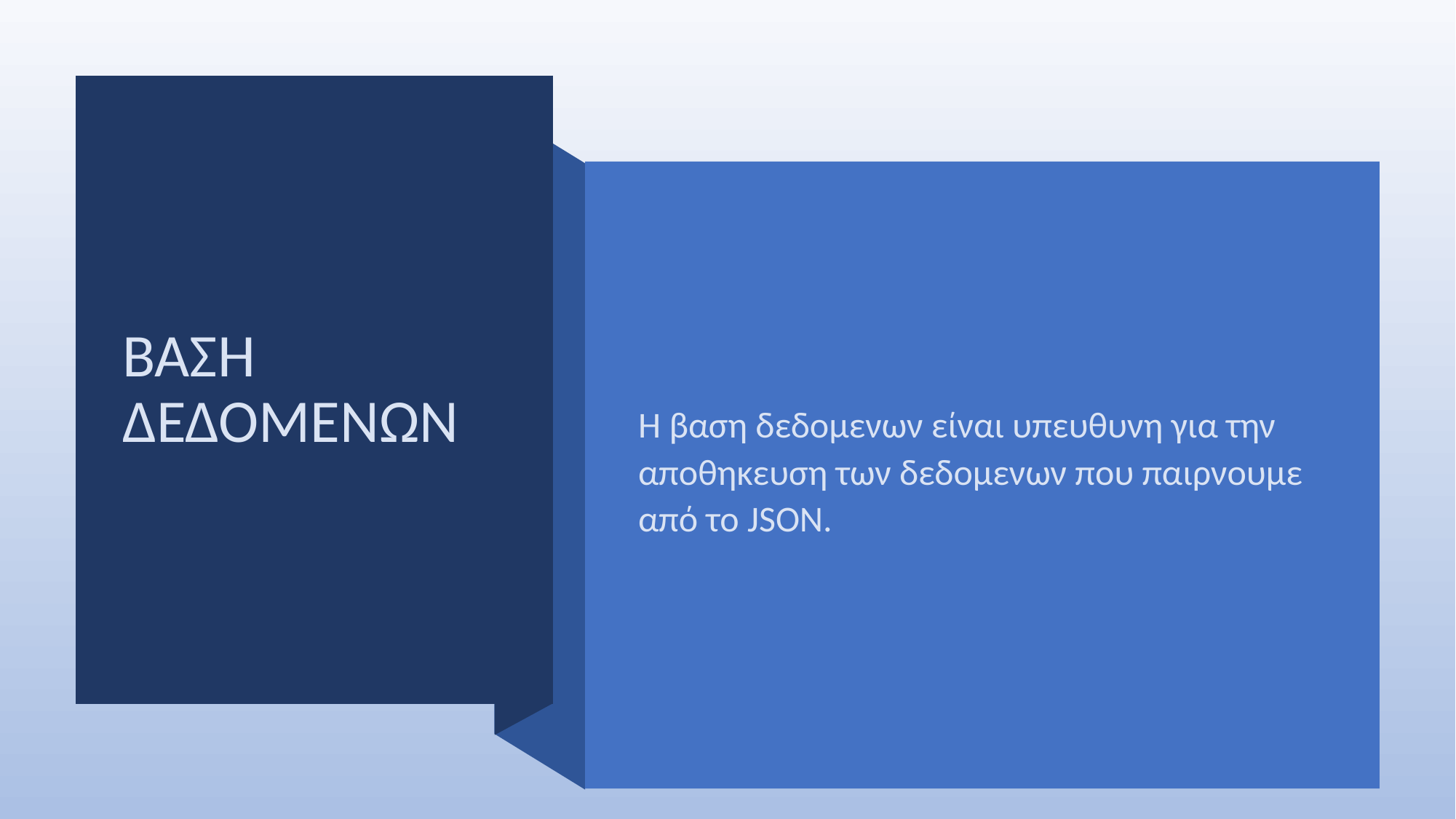

# ΒΑΣΗ ΔΕΔΟΜΕΝΩΝ

Η βαση δεδομενων είναι υπευθυνη για την αποθηκευση των δεδομενων που παιρνουμε από το JSON.